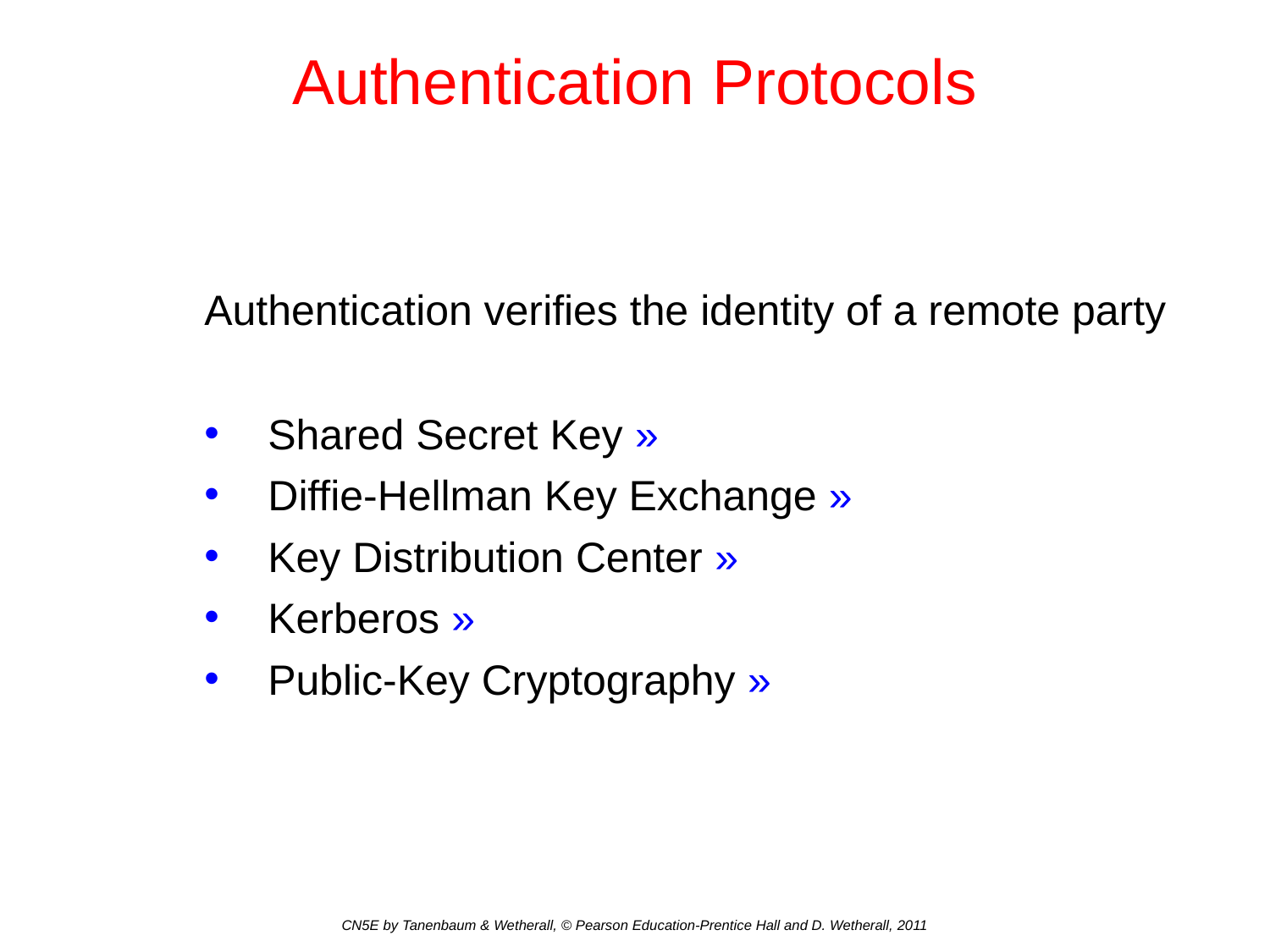

# Authentication Protocols
Authentication verifies the identity of a remote party

Shared Secret Key »
Diffie-Hellman Key Exchange »
Key Distribution Center »
Kerberos »
Public-Key Cryptography »
CN5E by Tanenbaum & Wetherall, © Pearson Education-Prentice Hall and D. Wetherall, 2011